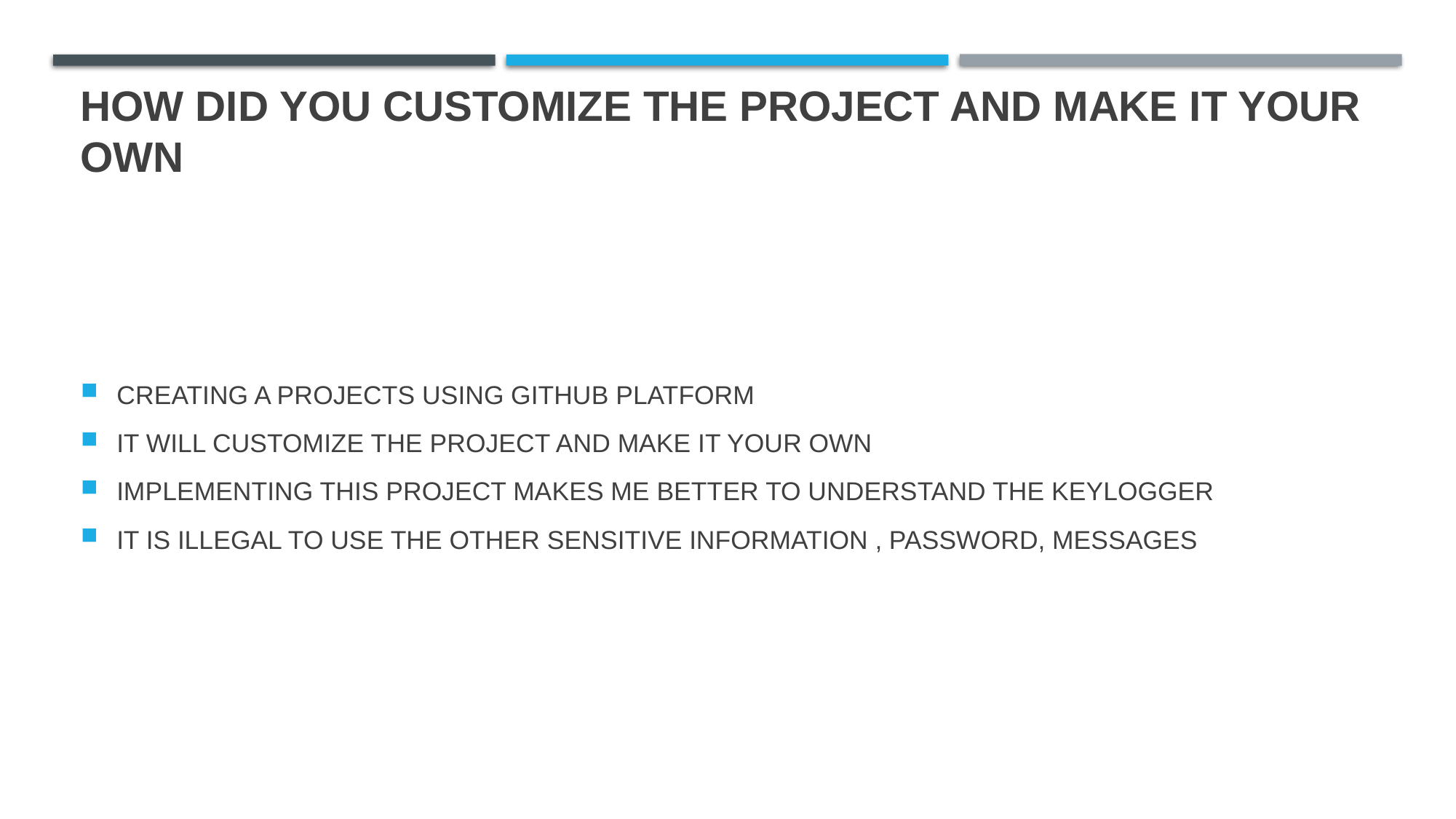

# How did you customize the project and make it your own
CREATING A PROJECTS USING GITHUB PLATFORM
IT WILL CUSTOMIZE THE PROJECT AND MAKE IT YOUR OWN
IMPLEMENTING THIS PROJECT MAKES ME BETTER TO UNDERSTAND THE KEYLOGGER
IT IS ILLEGAL TO USE THE OTHER SENSITIVE INFORMATION , PASSWORD, MESSAGES